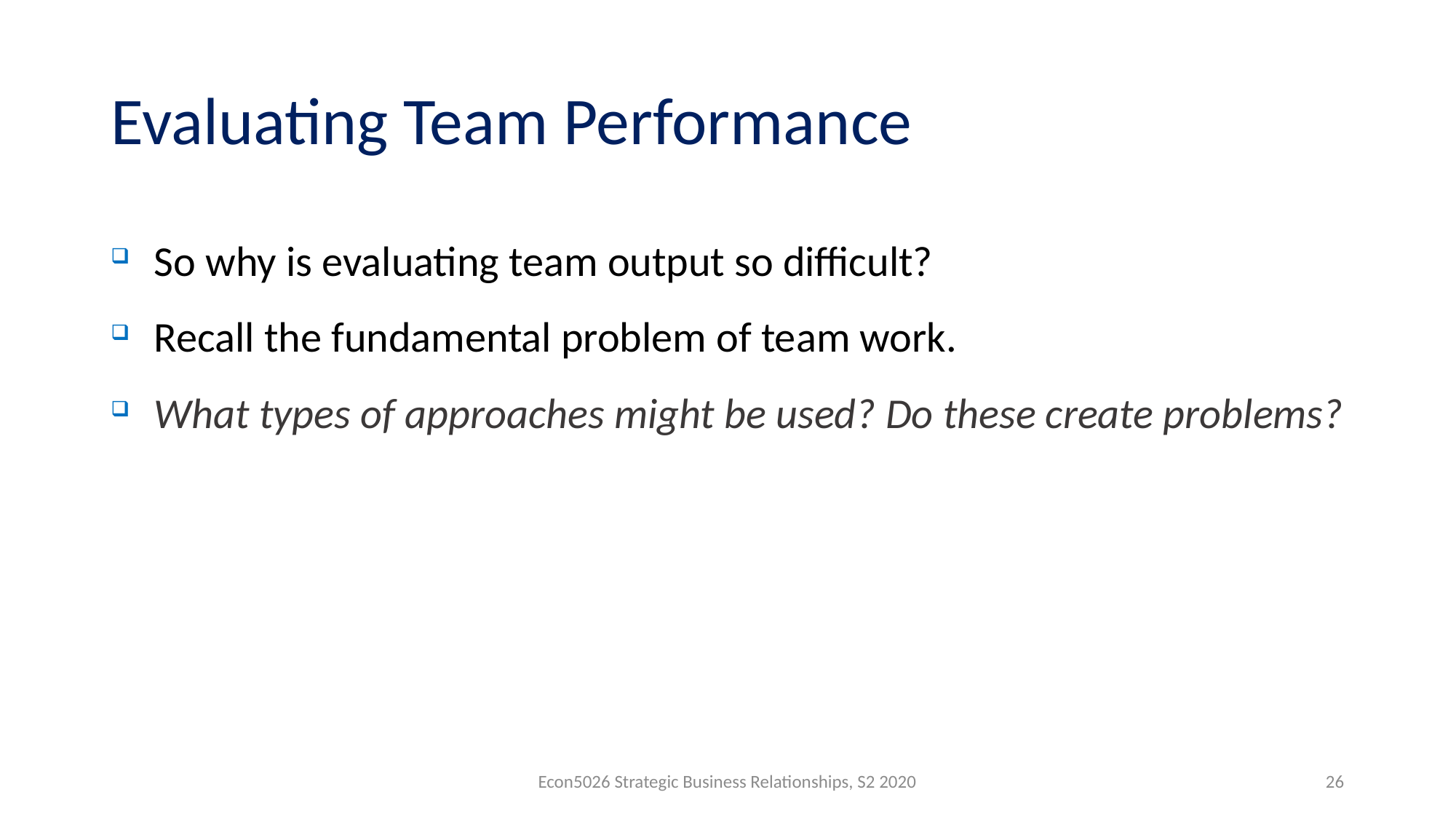

# Evaluating Team Performance
So why is evaluating team output so difficult?
Recall the fundamental problem of team work.
What types of approaches might be used? Do these create problems?

Econ5026 Strategic Business Relationships, S2 2020
26